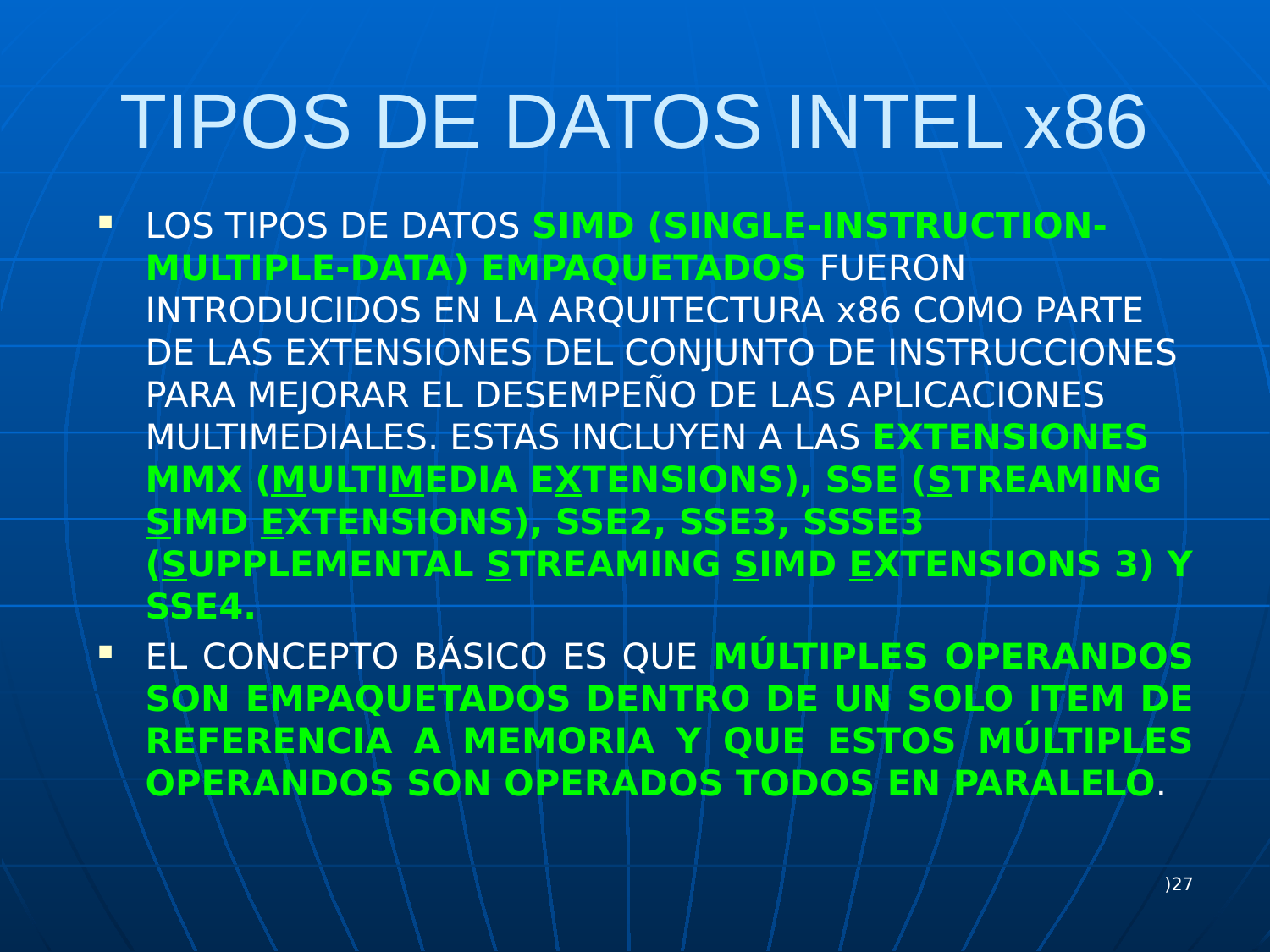

# TIPOS DE DATOS INTEL x86
Los tipos de datos simd (single-instruction-multiple-data) empaquetados fueron introducidos en la arquitectura x86 como parte de las extensiones del conjunto de instrucciones para mejorar el desempeño de las aplicaciones multimediales. estas incluyen a las extensiones MMX (multimedia extensions), SSE (streaming simd extensions), SSE2, SSE3, SSSE3 (SUPPLEMENTAL streaming simd extensions 3) Y SSE4.
El concepto básico es que múltiples operandos son empaquetados dentro de un solo item de referencia a memoria y que estos múltiples operandos son operados todos en paralelo.
)27